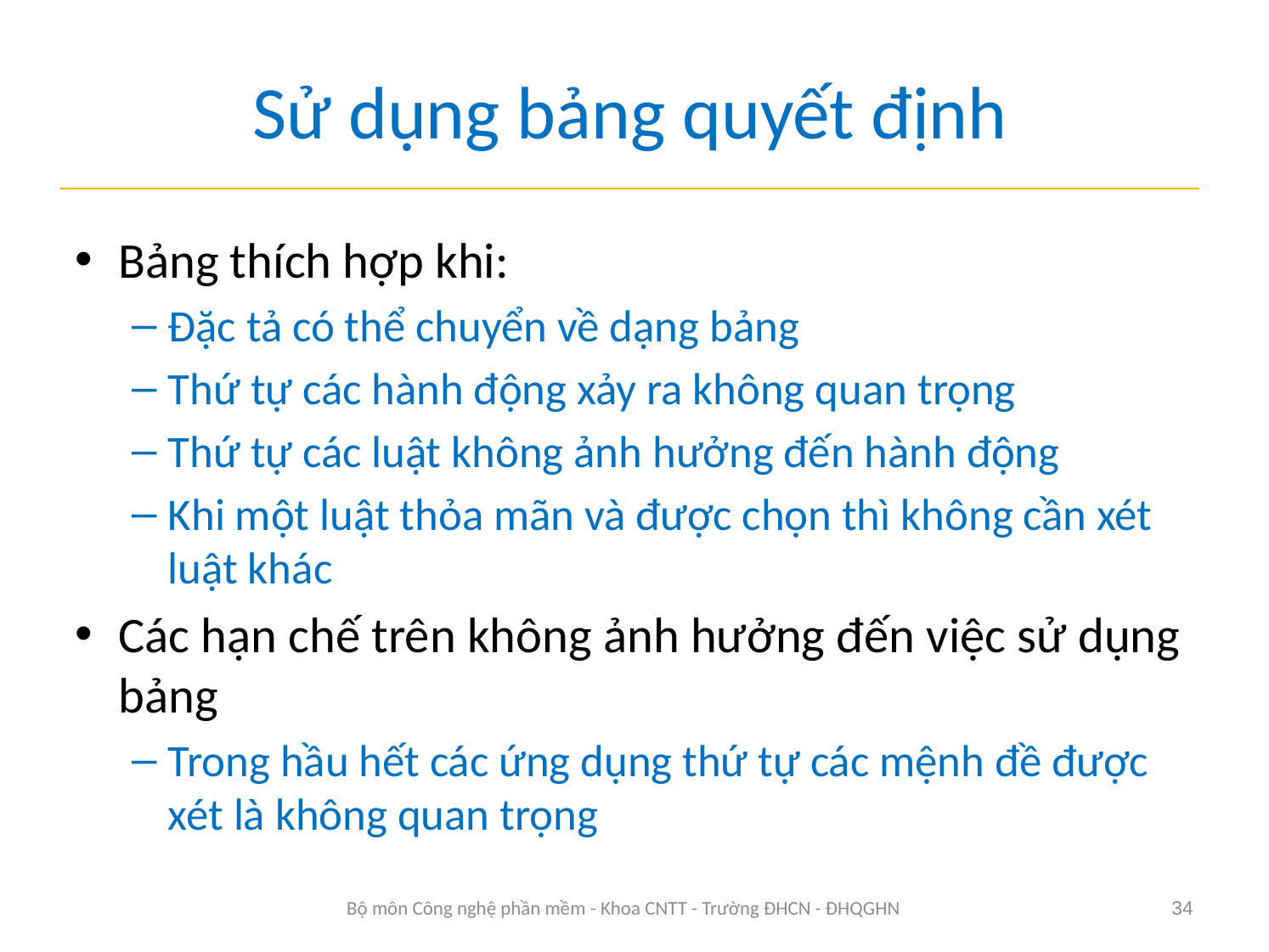

# Sử dụng bảng quyết định
Bảng thích hợp khi:
Đặc tả có thể chuyển về dạng bảng
Thứ tự các hành động xảy ra không quan trọng
Thứ tự các luật không ảnh hưởng đến hành động
Khi một luật thỏa mãn và được chọn thì không cần xét luật khác
Các hạn chế trên không ảnh hưởng đến việc sử dụng bảng
Trong hầu hết các ứng dụng thứ tự các mệnh đề được xét là không quan trọng

Bộ môn Công nghệ phần mềm - Khoa CNTT - Trường ĐHCN - ĐHQGHN
34